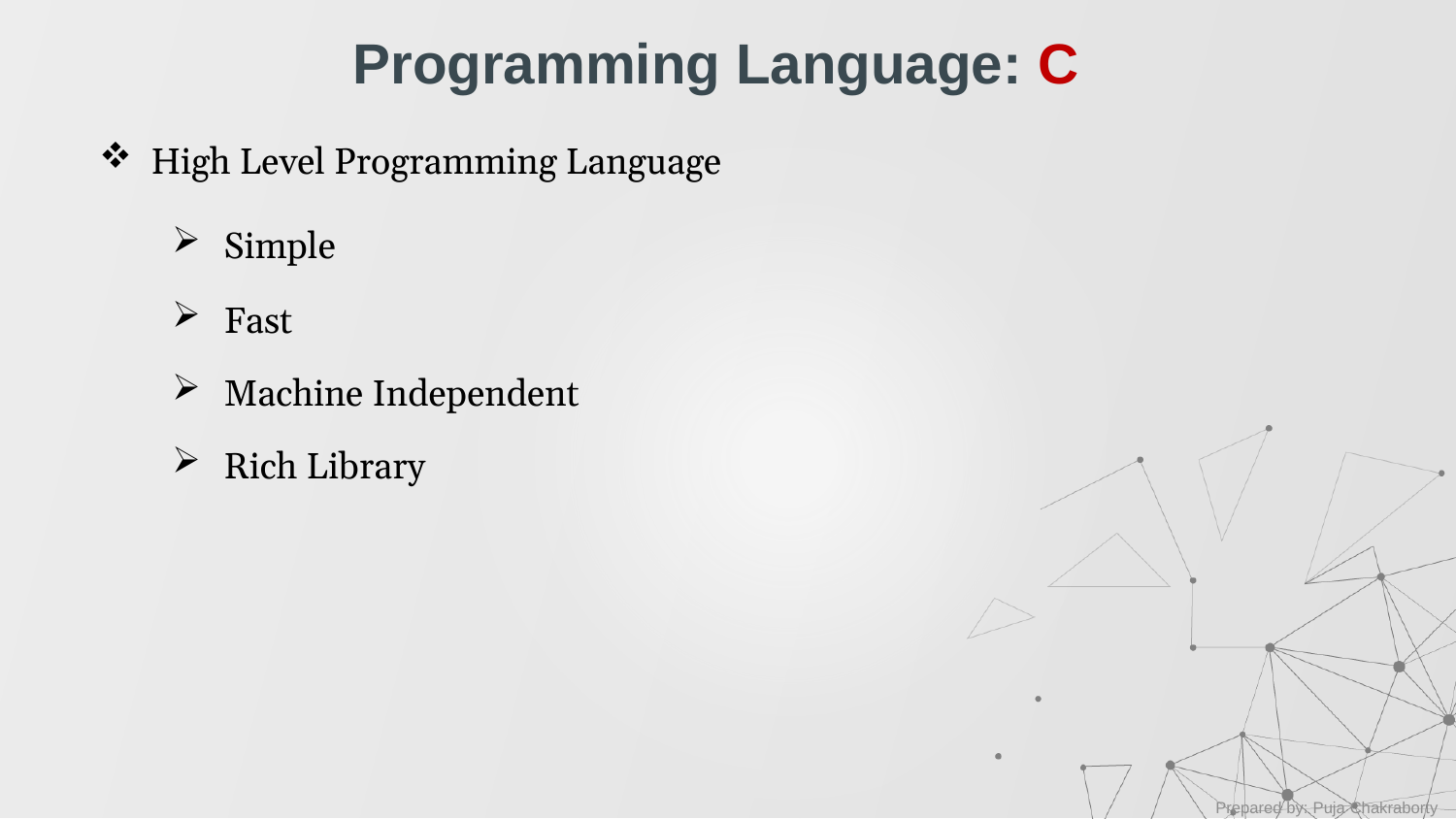

Programming Language: C
  High Level Programming Language
  Simple
  Fast
  Machine Independent
  Rich Library
Prepared by: Puja Chakraborty